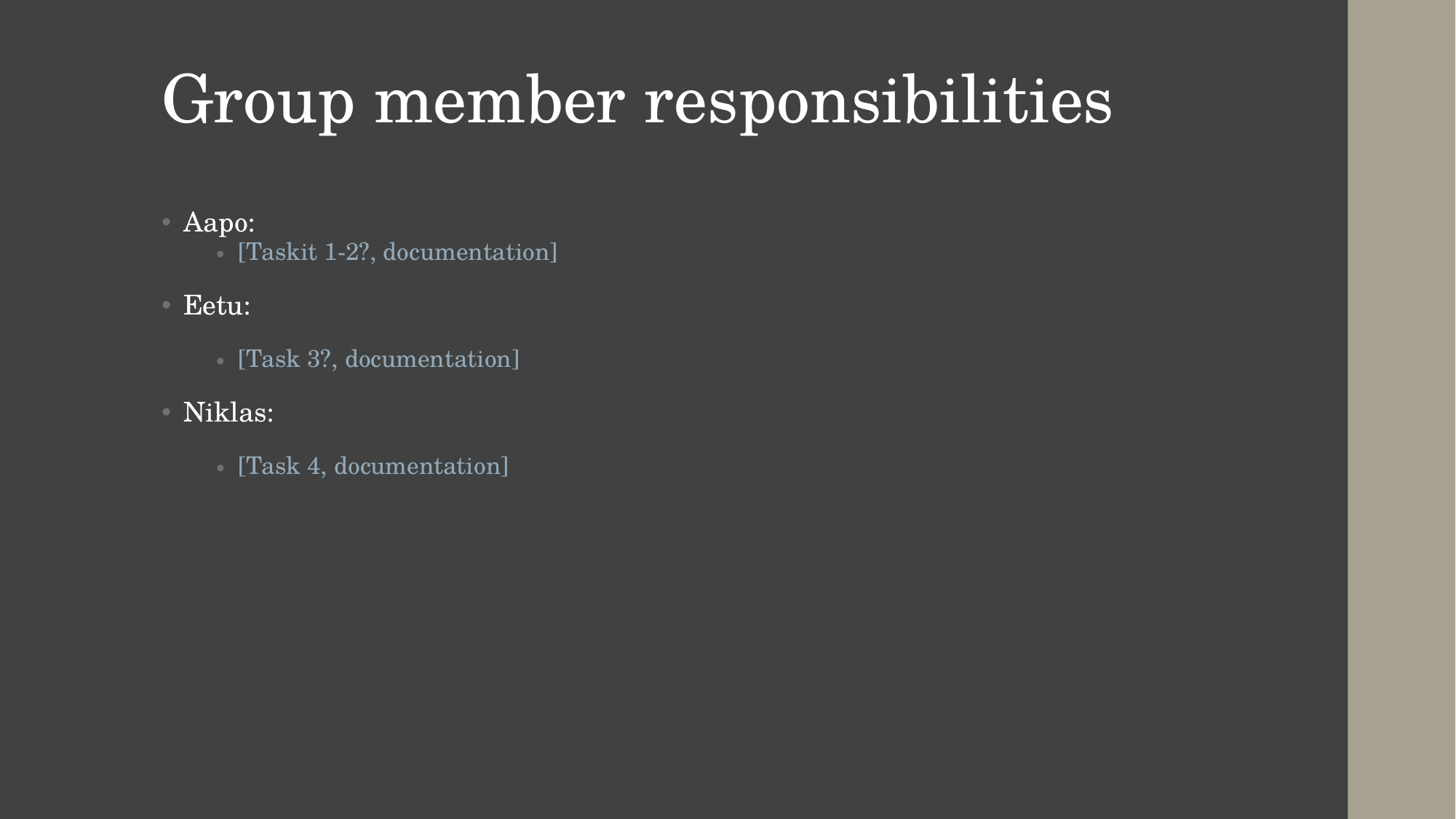

# Group member responsibilities
Aapo:
[Taskit 1-2?, documentation]
Eetu:
[Task 3?, documentation]
Niklas:
[Task 4, documentation]